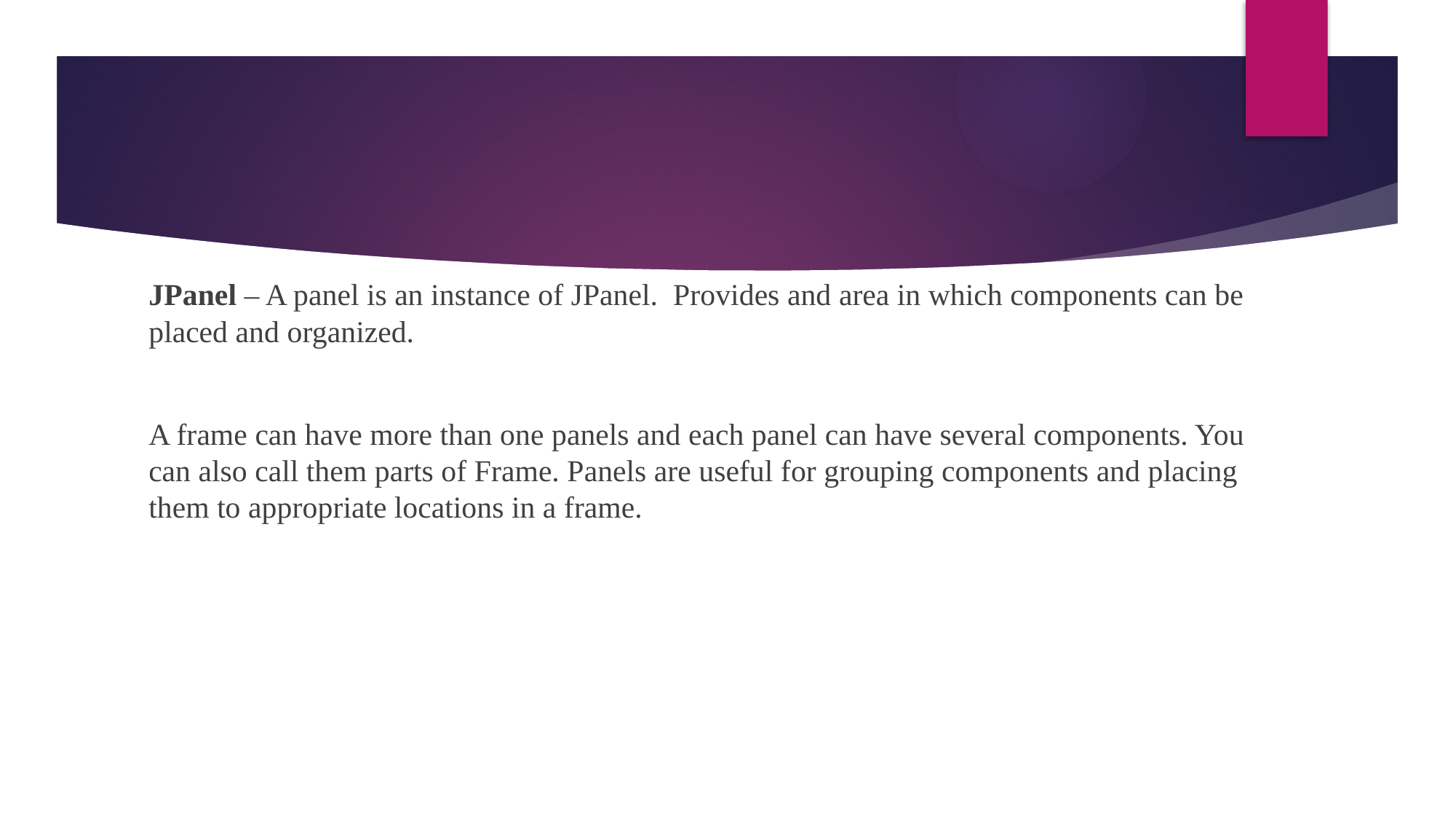

JPanel – A panel is an instance of JPanel.  Provides and area in which components can be placed and organized.

A frame can have more than one panels and each panel can have several components. You can also call them parts of Frame. Panels are useful for grouping components and placing them to appropriate locations in a frame.